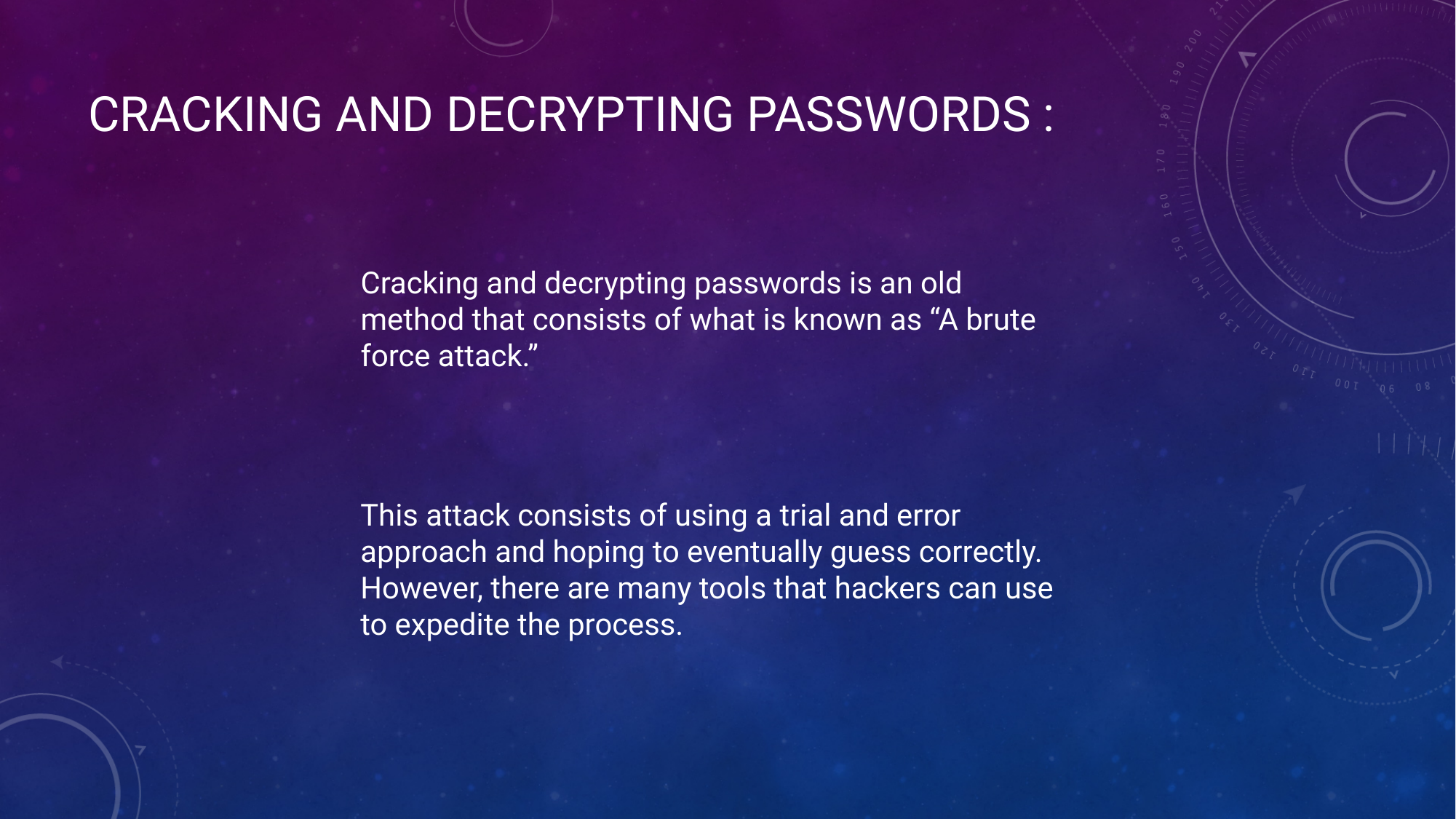

CRACKING AND DECRYPTING PASSWORDS :
Cracking and decrypting passwords is an old method that consists of what is known as “A brute force attack.”
This attack consists of using a trial and error approach and hoping to eventually guess correctly. However, there are many tools that hackers can use to expedite the process.